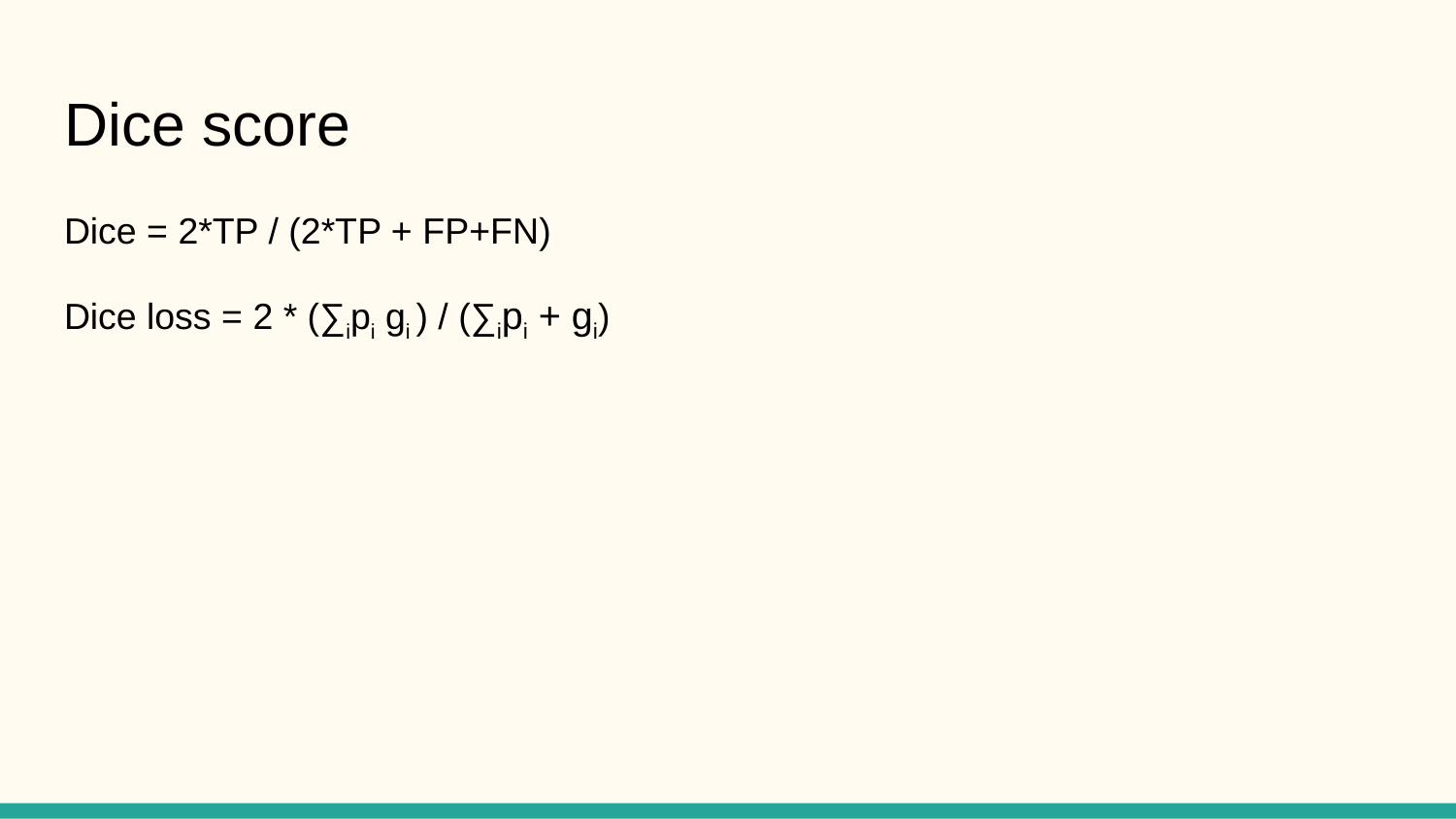

# Dice score
Dice = 2*TP / (2*TP + FP+FN)
Dice loss = 2 * (∑ipi gi ) / (∑ipi + gi)